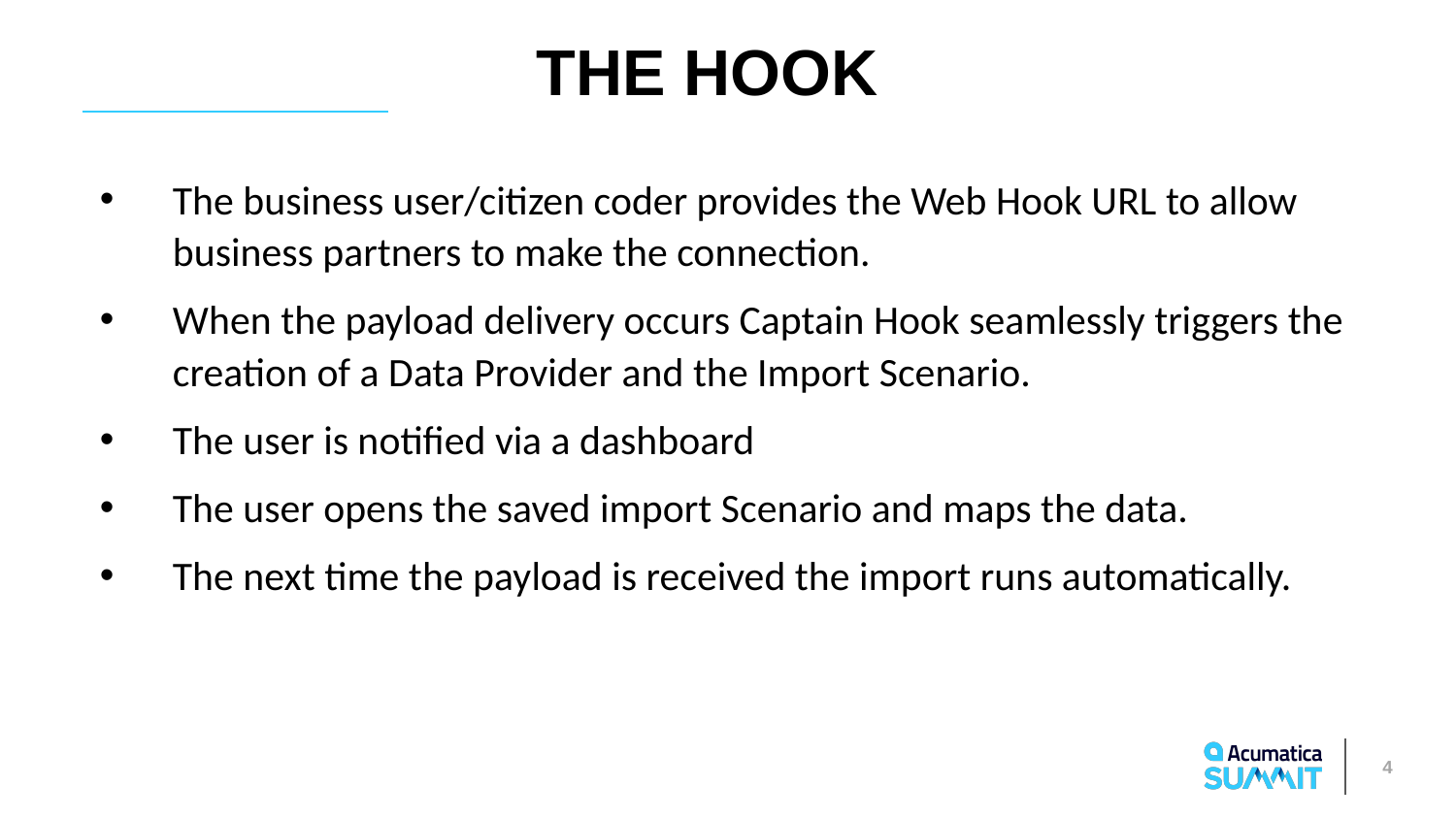

THE HOOK

### Chart

| Category |
|---|
The business user/citizen coder provides the Web Hook URL to allow business partners to make the connection.
When the payload delivery occurs Captain Hook seamlessly triggers the creation of a Data Provider and the Import Scenario.
The user is notified via a dashboard
The user opens the saved import Scenario and maps the data.
The next time the payload is received the import runs automatically.